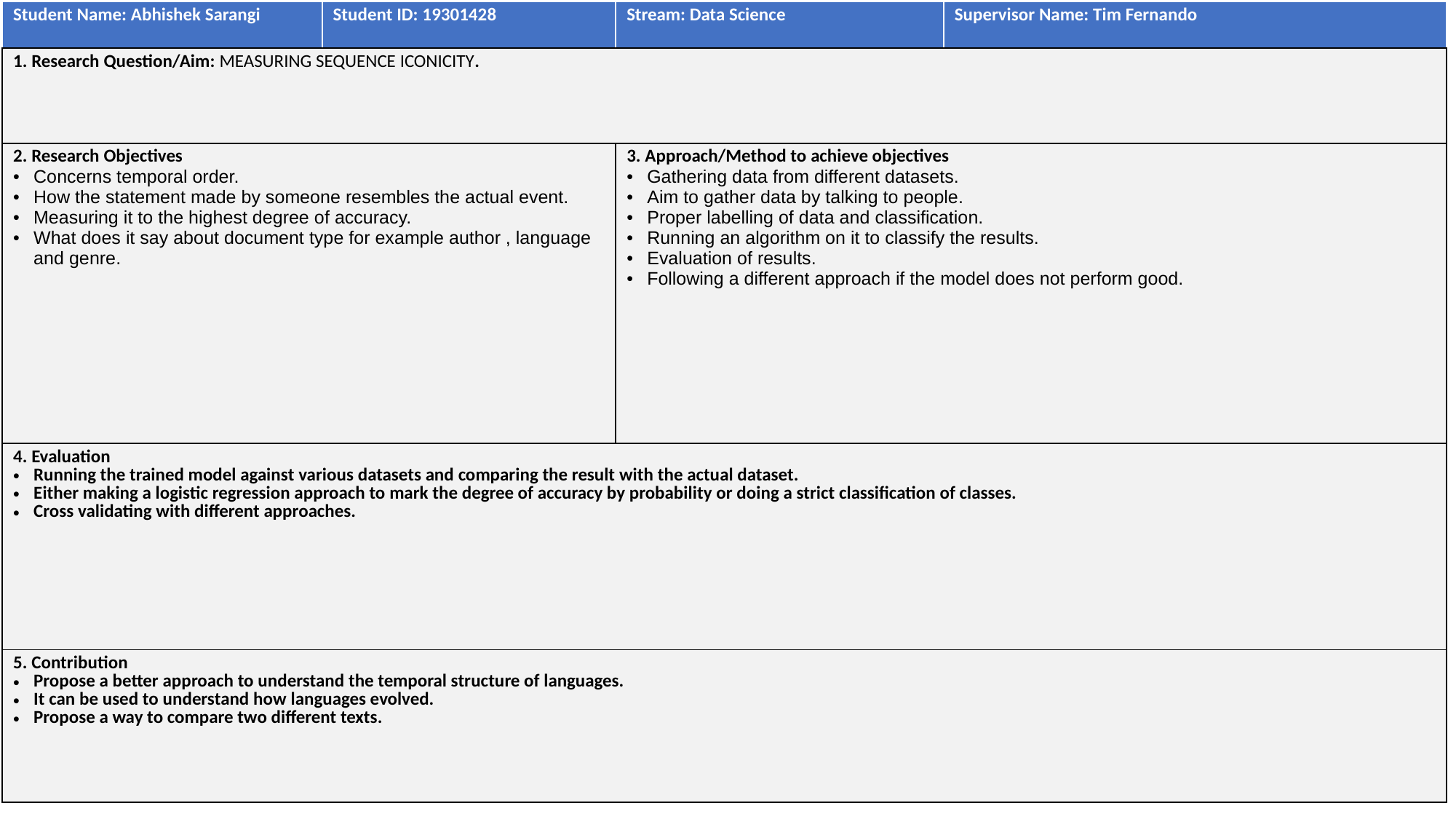

| Student Name: Abhishek Sarangi | Student ID: 19301428 | Stream: Data Science | Supervisor Name: Tim Fernando |
| --- | --- | --- | --- |
| 1. Research Question/Aim: MEASURING SEQUENCE ICONICITY. |  |  |  |
| 2. Research Objectives Concerns temporal order. How the statement made by someone resembles the actual event. Measuring it to the highest degree of accuracy. What does it say about document type for example author , language and genre. |  | 3. Approach/Method to achieve objectives Gathering data from different datasets. Aim to gather data by talking to people. Proper labelling of data and classification. Running an algorithm on it to classify the results. Evaluation of results. Following a different approach if the model does not perform good. |  |
| 4. Evaluation Running the trained model against various datasets and comparing the result with the actual dataset. Either making a logistic regression approach to mark the degree of accuracy by probability or doing a strict classification of classes. Cross validating with different approaches. |  |  |  |
| 5. Contribution Propose a better approach to understand the temporal structure of languages. It can be used to understand how languages evolved. Propose a way to compare two different texts. |  |  |  |